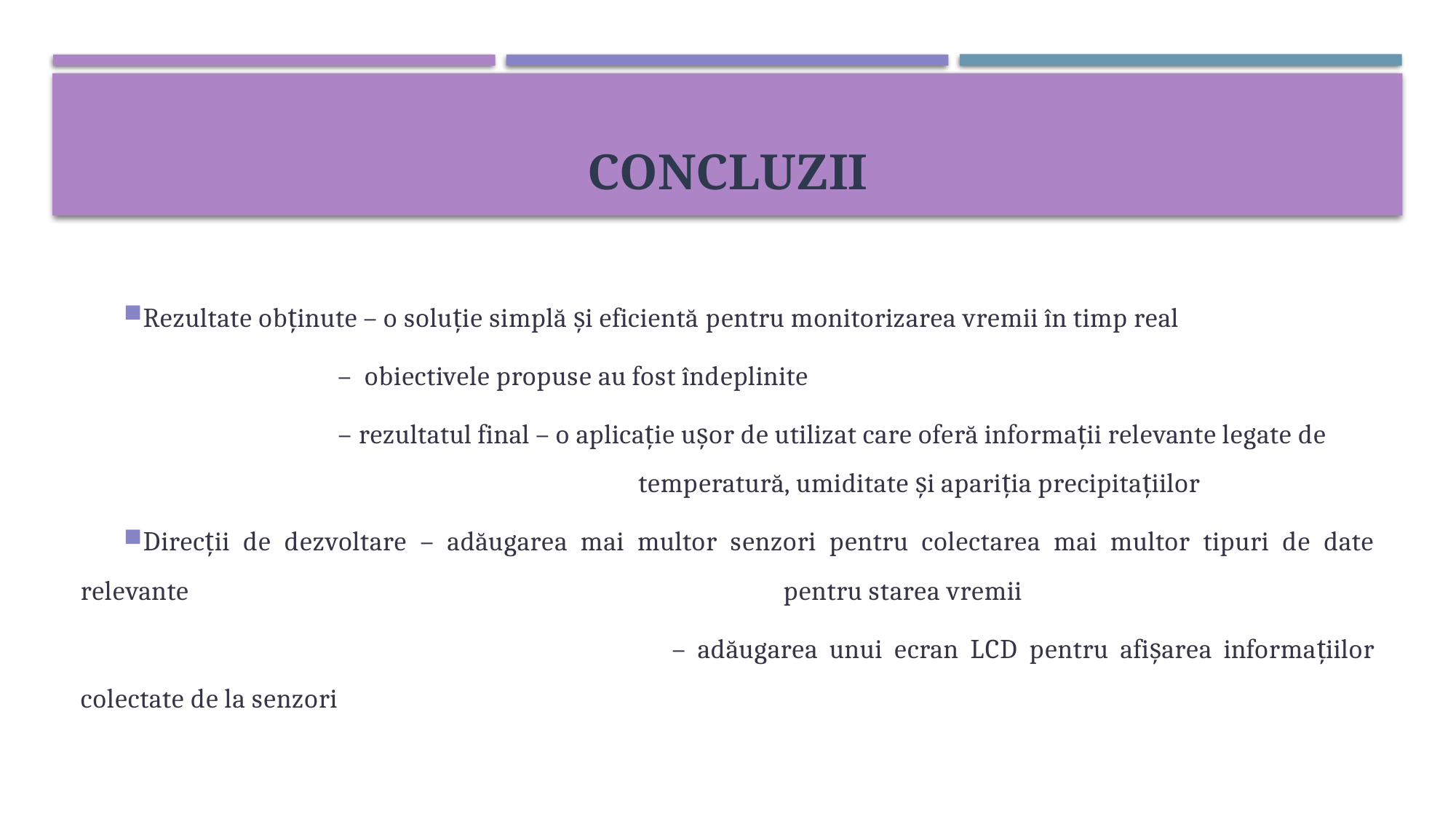

# concluzii
Rezultate obținute – o soluție simplă și eficientă pentru monitorizarea vremii în timp real
                                           –  obiectivele propuse au fost îndeplinite
                                           – rezultatul final – o aplicație ușor de utilizat care oferă informații relevante legate de                 					  temperatură, umiditate și apariția precipitațiilor
Direcții de dezvoltare – adăugarea mai multor senzori pentru colectarea mai multor tipuri de date relevante 					        pentru starea vremii
					    – adăugarea unui ecran LCD pentru afișarea informațiilor colectate de la senzori